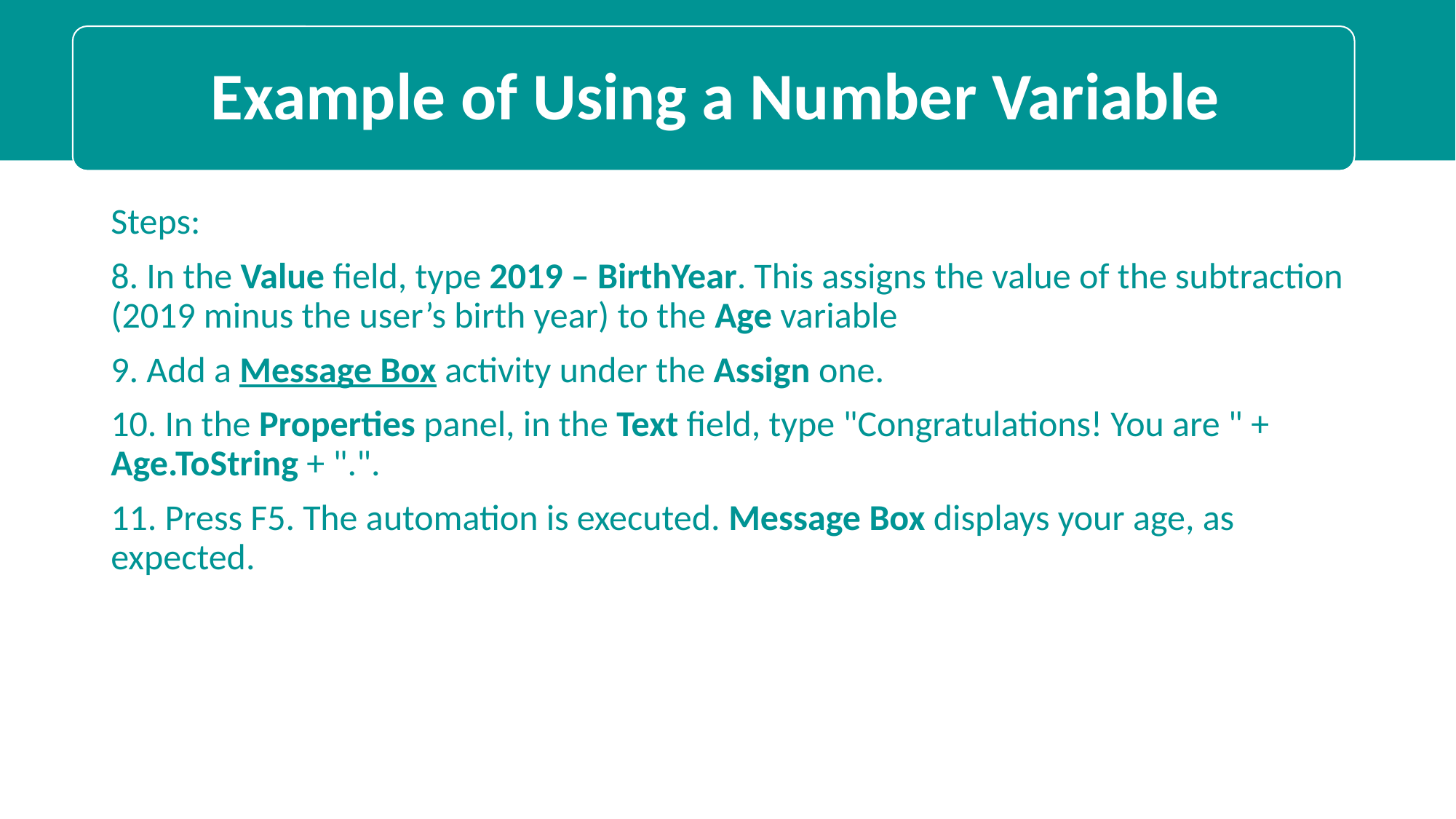

Example of Using a Number Variable
Steps:
8. In the Value field, type 2019 – BirthYear. This assigns the value of the subtraction (2019 minus the user’s birth year) to the Age variable
9. Add a Message Box activity under the Assign one.
10. In the Properties panel, in the Text field, type "Congratulations! You are " + Age.ToString + ".".
11. Press F5. The automation is executed. Message Box displays your age, as expected.